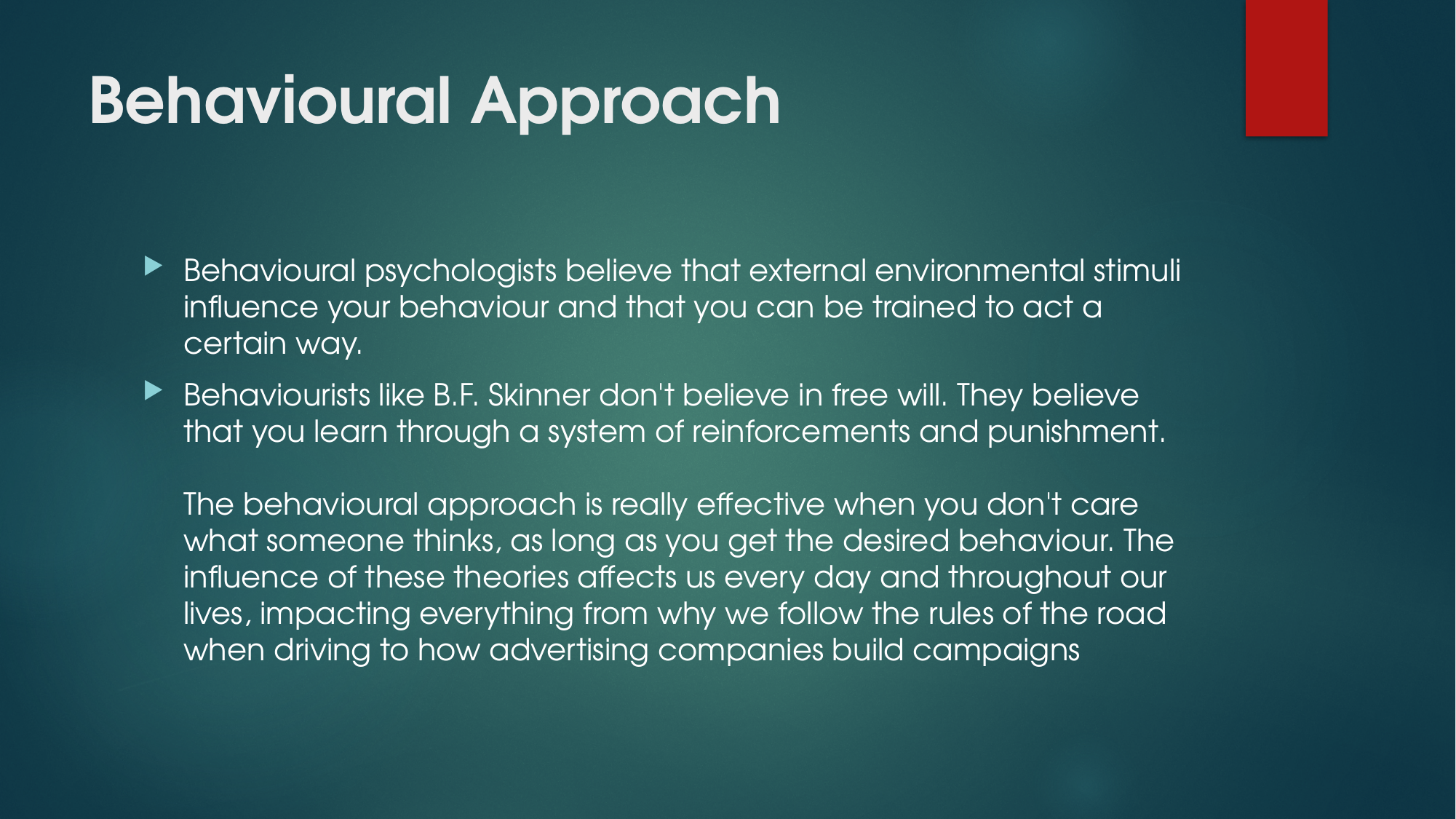

# Behavioural Approach
Behavioural psychologists believe that external environmental stimuli influence your behaviour and that you can be trained to act a certain way.
Behaviourists like B.F. Skinner don't believe in free will. They believe that you learn through a system of reinforcements and punishment.
The behavioural approach is really effective when you don't care what someone thinks, as long as you get the desired behaviour. The influence of these theories affects us every day and throughout our lives, impacting everything from why we follow the rules of the road when driving to how advertising companies build campaigns